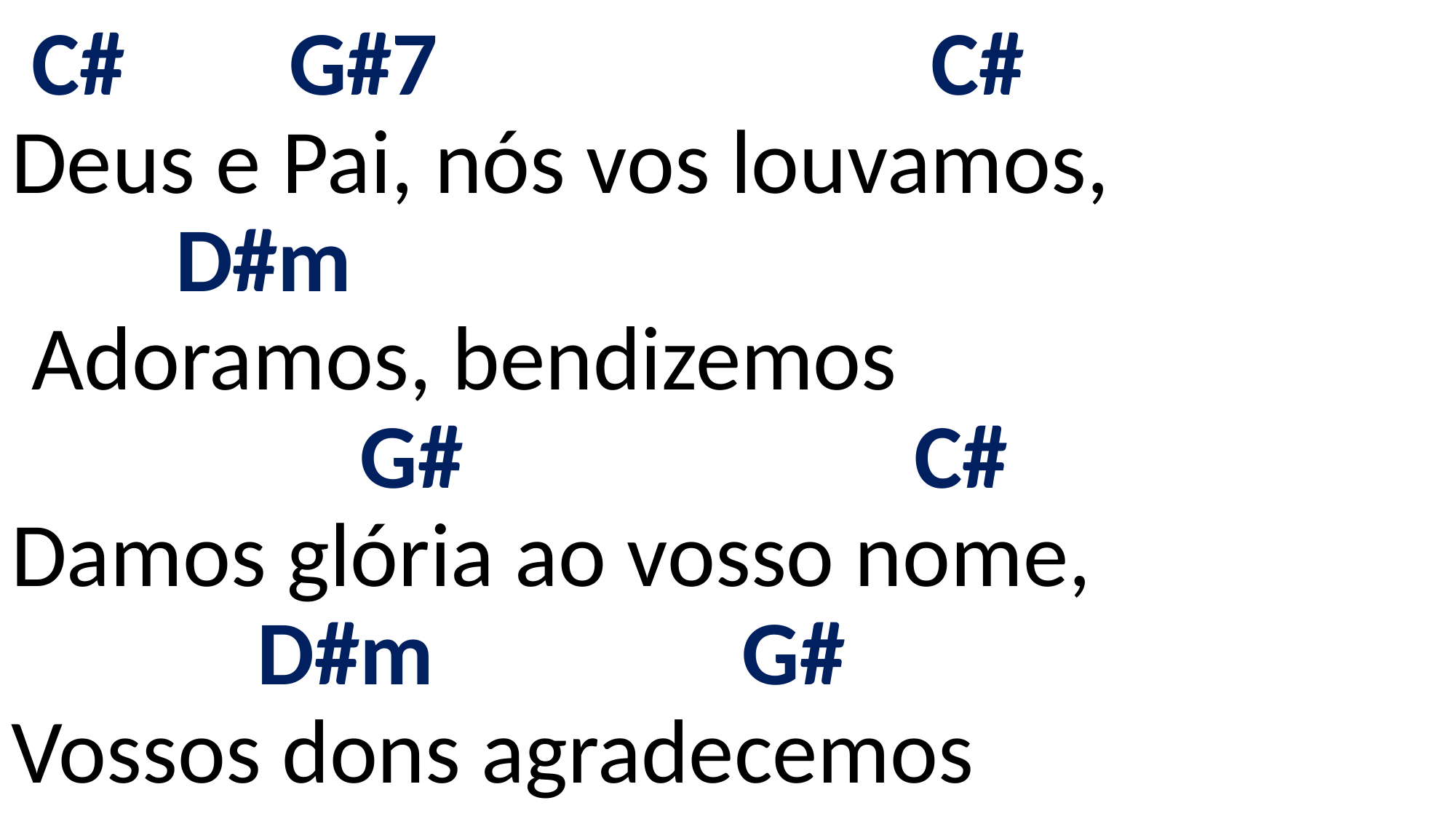

# C#        G#7                        C# Deus e Pai, nós vos louvamos, D#m Adoramos, bendizemos G#                      C# Damos glória ao vosso nome, D#m               G# Vossos dons agradecemos